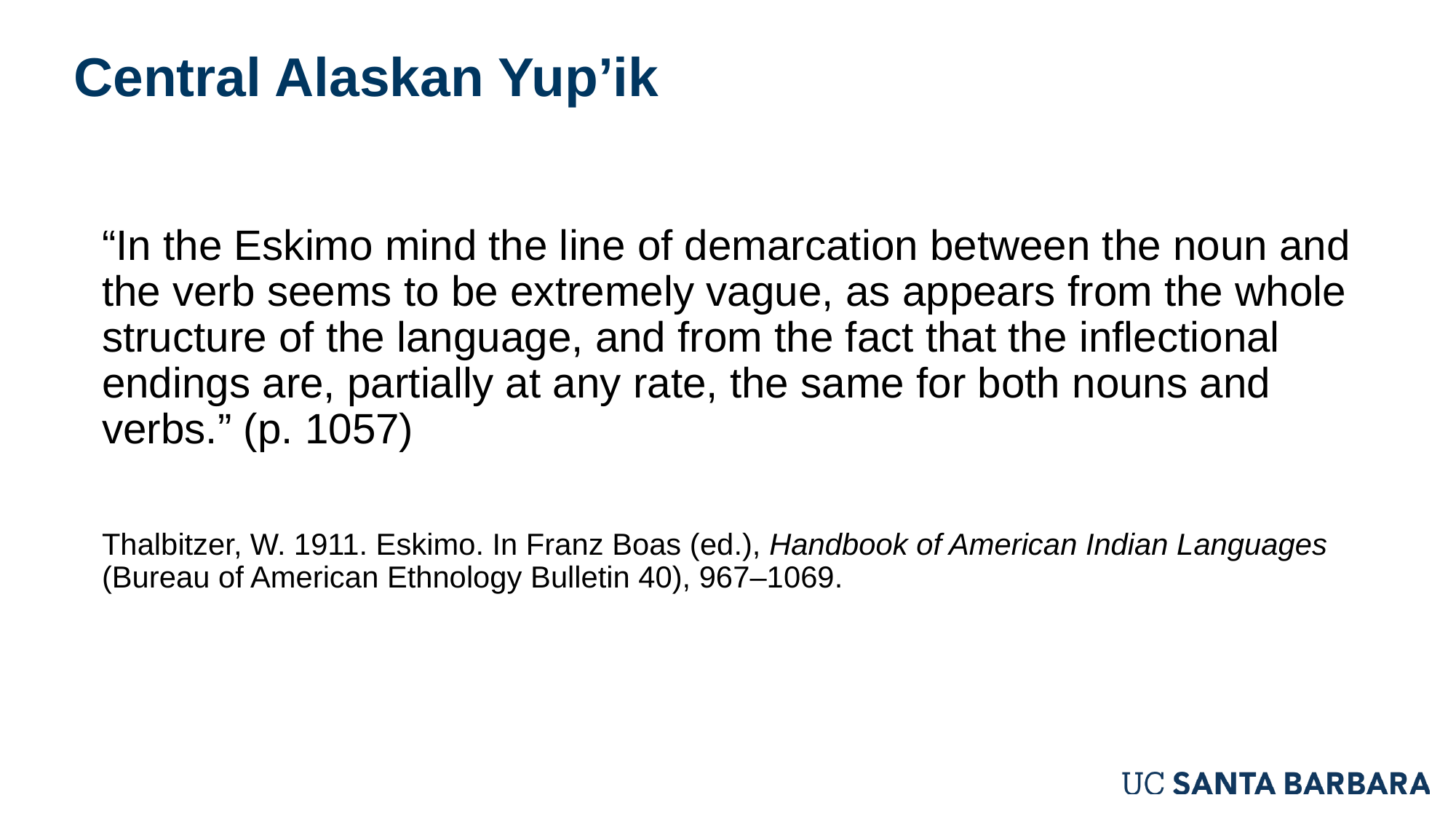

# Central Alaskan Yup’ik
“In the Eskimo mind the line of demarcation between the noun and the verb seems to be extremely vague, as appears from the whole structure of the language, and from the fact that the inflectional endings are, partially at any rate, the same for both nouns and verbs.” (p. 1057)

Thalbitzer, W. 1911. Eskimo. In Franz Boas (ed.), Handbook of American Indian Languages (Bureau of American Ethnology Bulletin 40), 967–1069.